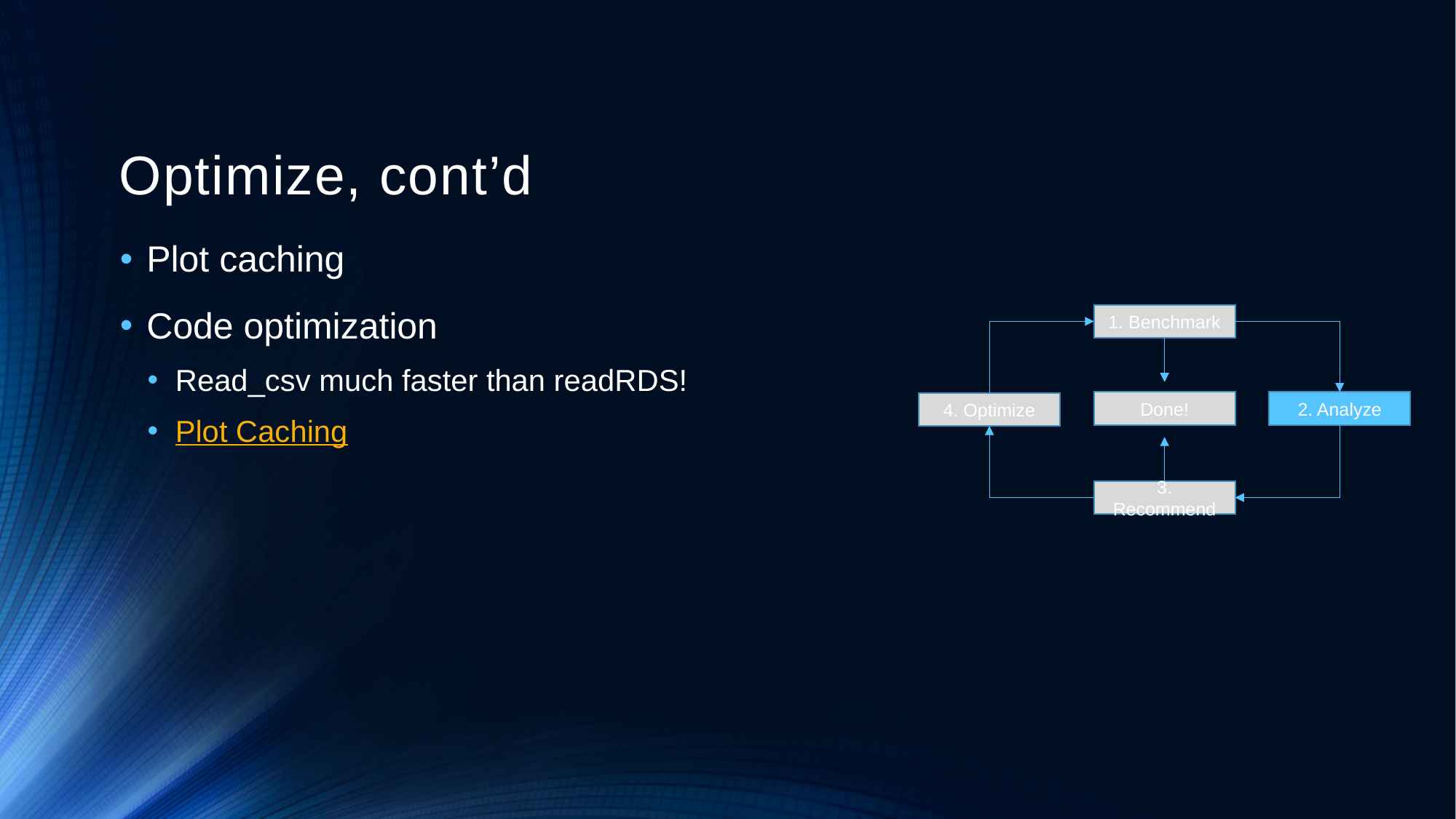

# Optimize, cont’d
Plot caching
Code optimization
Read_csv much faster than readRDS!
Plot Caching
1. Benchmark
Done!
2. Analyze
4. Optimize
3. Recommend